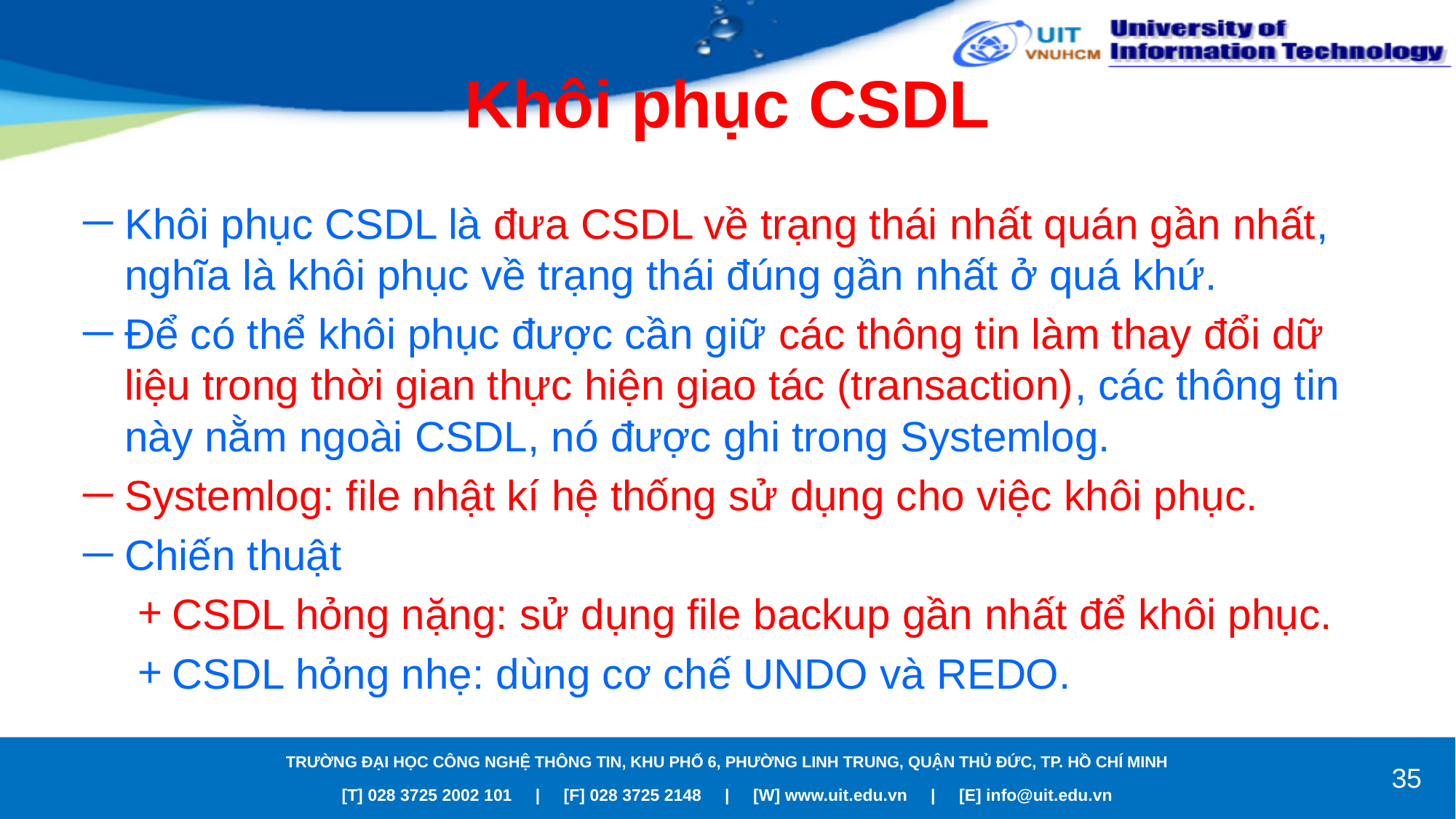

# Khôi phục CSDL
Khôi phục CSDL là đưa CSDL về trạng thái nhất quán gần nhất, nghĩa là khôi phục về trạng thái đúng gần nhất ở quá khứ.
Để có thể khôi phục được cần giữ các thông tin làm thay đổi dữ liệu trong thời gian thực hiện giao tác (transaction), các thông tin này nằm ngoài CSDL, nó được ghi trong Systemlog.
Systemlog: file nhật kí hệ thống sử dụng cho việc khôi phục.
Chiến thuật
CSDL hỏng nặng: sử dụng file backup gần nhất để khôi phục.
CSDL hỏng nhẹ: dùng cơ chế UNDO và REDO.